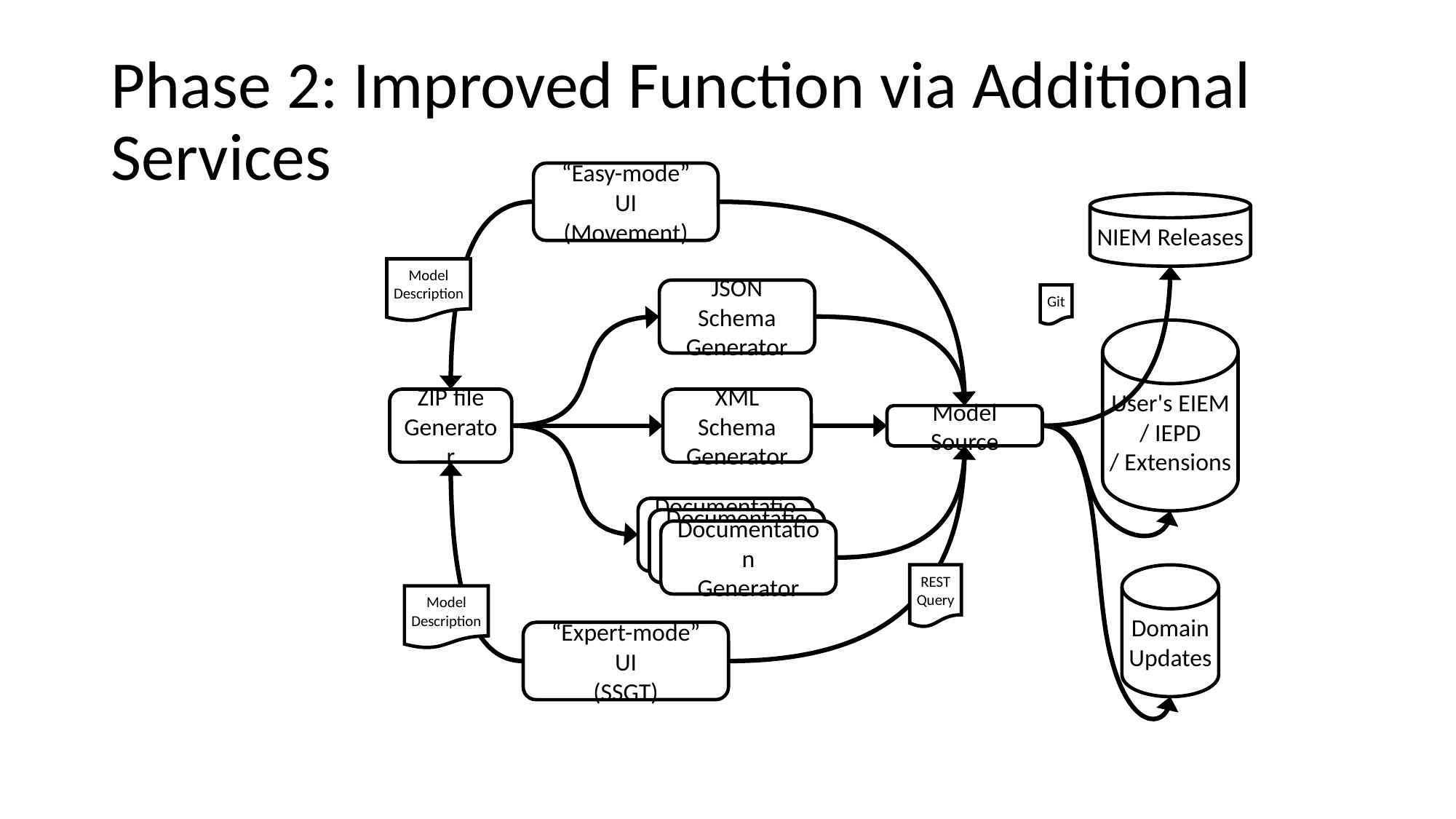

Phase 2: Improved Function via Additional Services
“Easy-mode” UI
(Movement)
NIEM Releases
Model
Description
JSON Schema
Generator
Git
User's EIEM
/ IEPD
/ Extensions
ZIP file
Generator
XML Schema
Generator
Model Source
Documentation
Generator
Documentation
Generator
Documentation
Generator
Domain
Updates
REST
Query
Model
Description
“Expert-mode” UI
(SSGT)